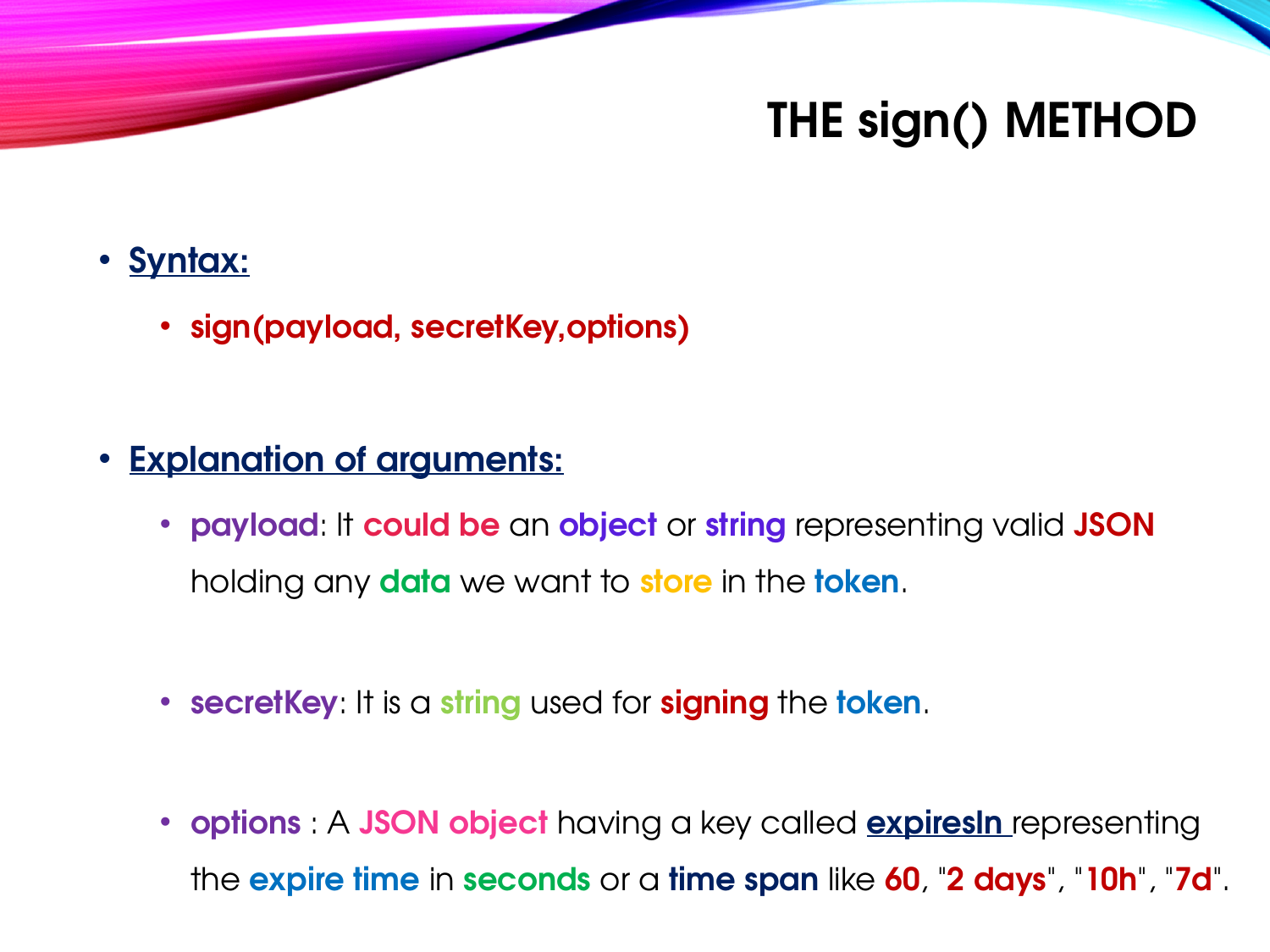

# The sign() method
Syntax:
sign(payload, secretKey,options)

Explanation of arguments:
payload: It could be an object or string representing valid JSON holding any data we want to store in the token.

secretKey: It is a string used for signing the token.

options : A JSON object having a key called expiresIn representing the expire time in seconds or a time span like 60, "2 days", "10h", "7d".